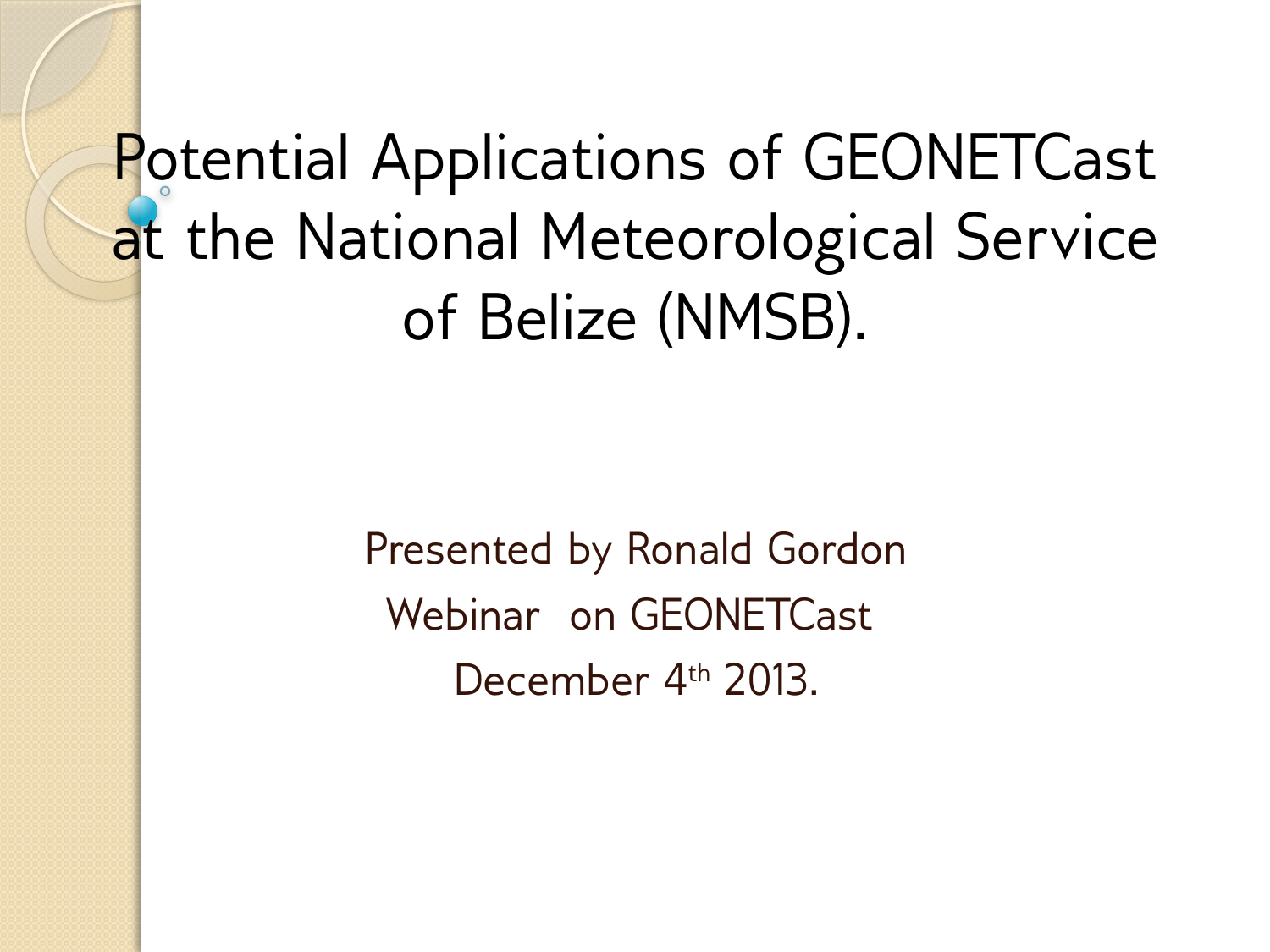

# Potential Applications of GEONETCast at the National Meteorological Service of Belize (NMSB).
Presented by Ronald Gordon
Webinar  on GEONETCast
December 4th 2013.